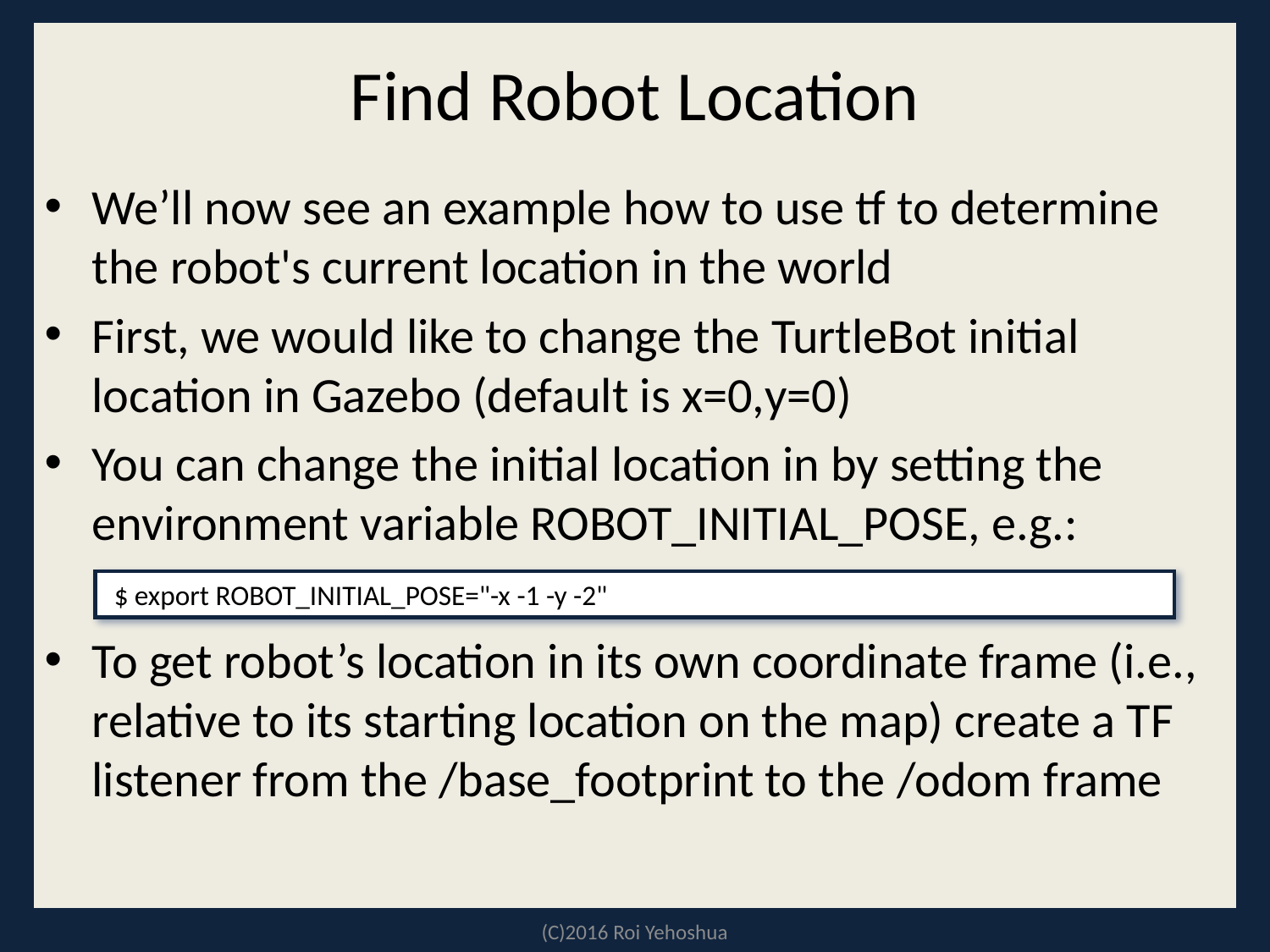

# Find Robot Location
We’ll now see an example how to use tf to determine the robot's current location in the world
First, we would like to change the TurtleBot initial location in Gazebo (default is x=0,y=0)
You can change the initial location in by setting the environment variable ROBOT_INITIAL_POSE, e.g.:

To get robot’s location in its own coordinate frame (i.e., relative to its starting location on the map) create a TF listener from the /base_footprint to the /odom frame

 $ export ROBOT_INITIAL_POSE="-x -1 -y -2"
(C)2016 Roi Yehoshua